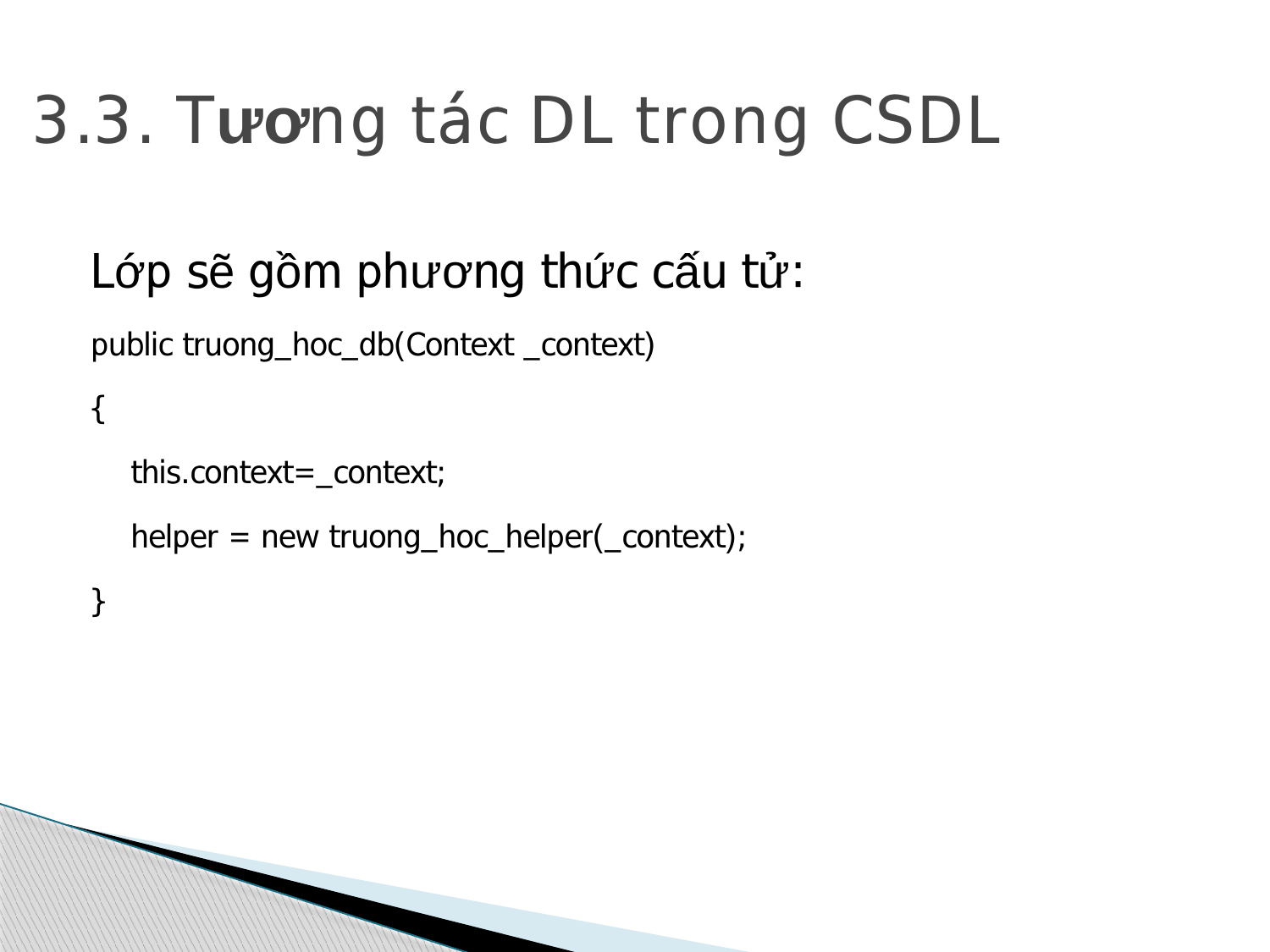

# 3.3. Tương tác DL trong CSDL
Lớp sẽ gồm phương thức cấu tử:
public truong_hoc_db(Context _context)
{
    this.context=_context;
    helper = new truong_hoc_helper(_context);
}
29